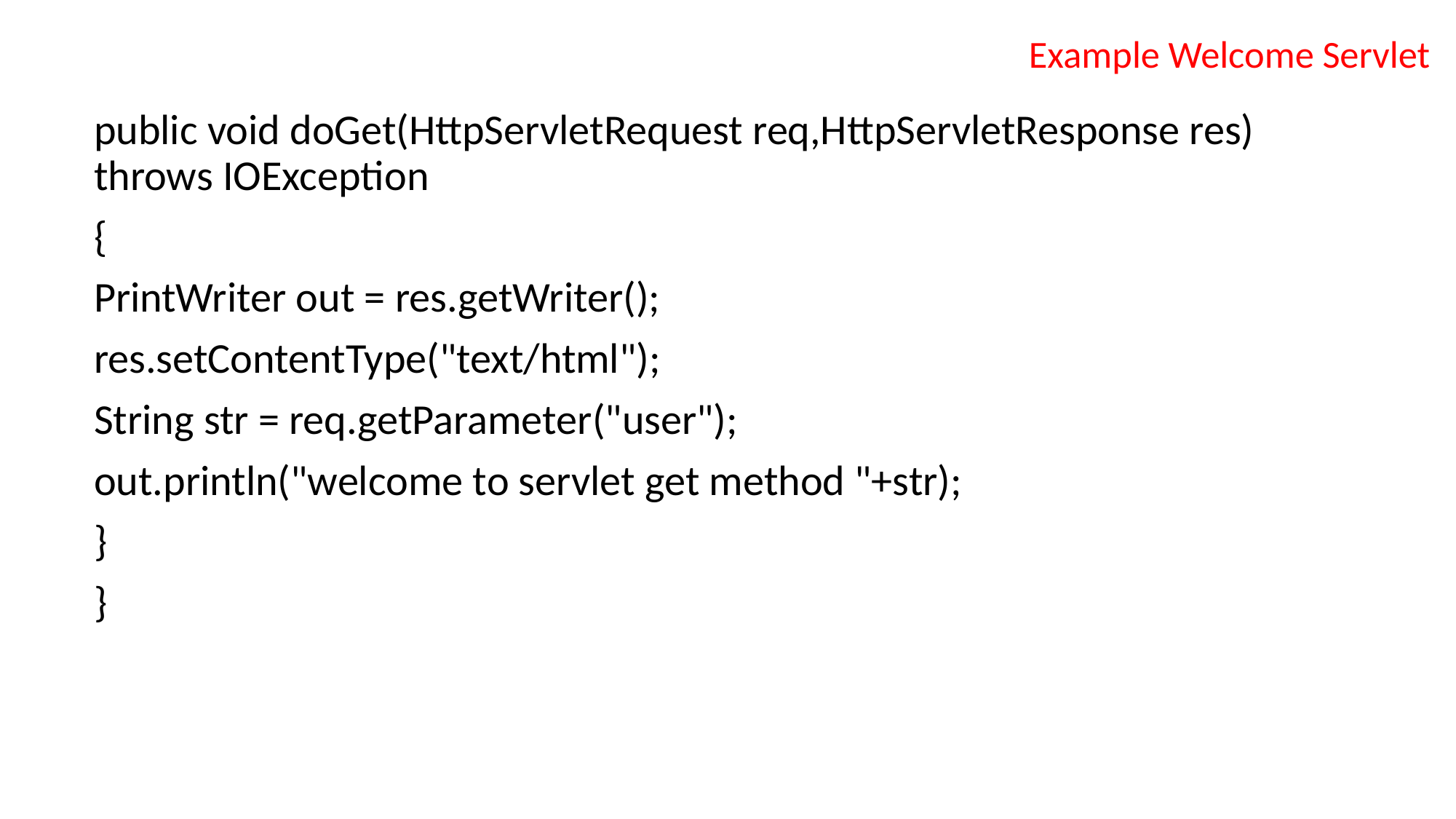

# Example Welcome Servlet
public void doGet(HttpServletRequest req,HttpServletResponse res) throws IOException
{
PrintWriter out = res.getWriter();
res.setContentType("text/html");
String str = req.getParameter("user");
out.println("welcome to servlet get method "+str);
}
}